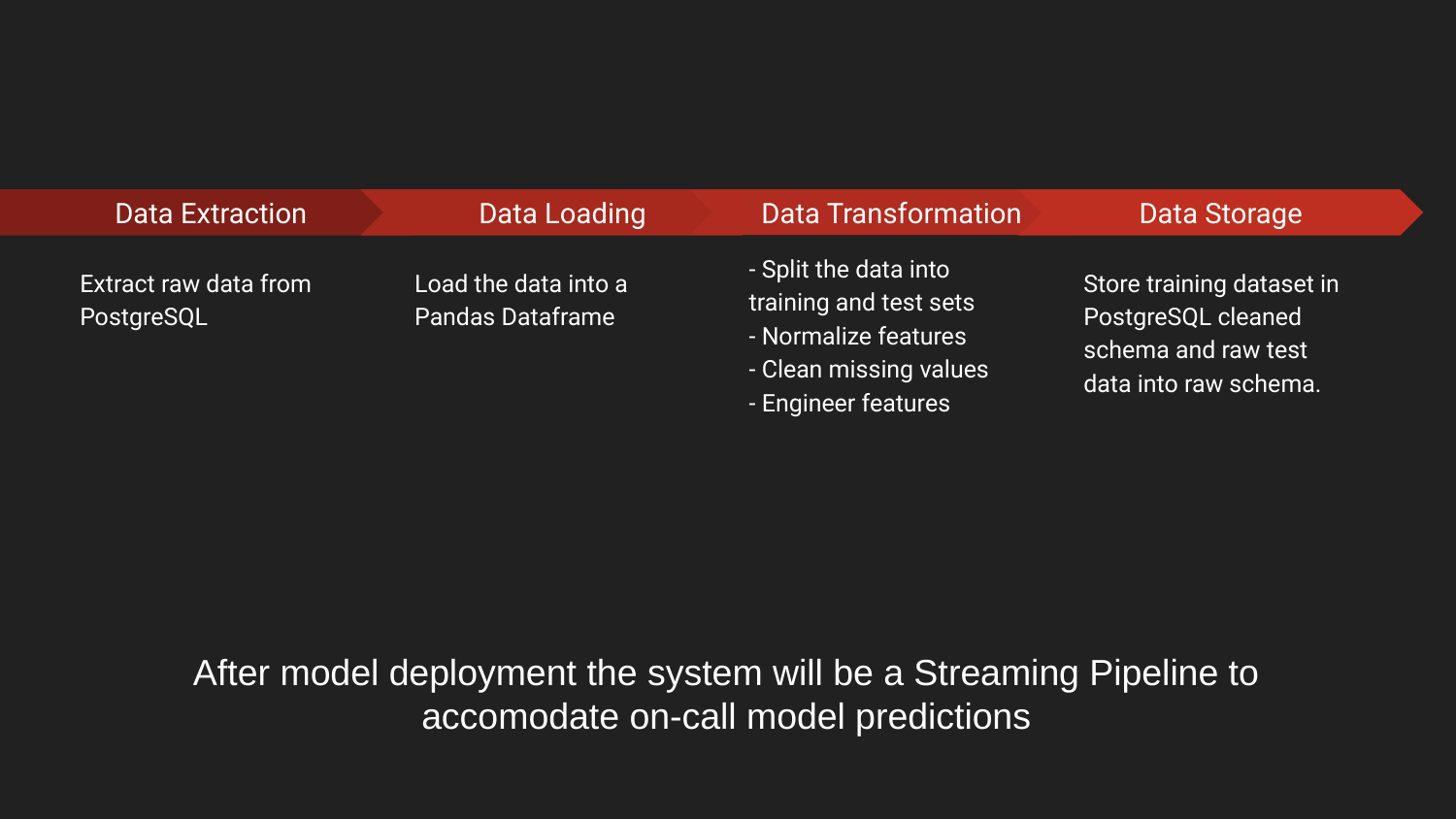

Data Storage
Store training dataset in PostgreSQL cleaned schema and raw test data into raw schema.
Data Transformation
- Split the data into training and test sets
- Normalize features
- Clean missing values
- Engineer features
Data Loading
Load the data into a Pandas Dataframe
Data Extraction
Extract raw data from PostgreSQL
After model deployment the system will be a Streaming Pipeline to accomodate on-call model predictions